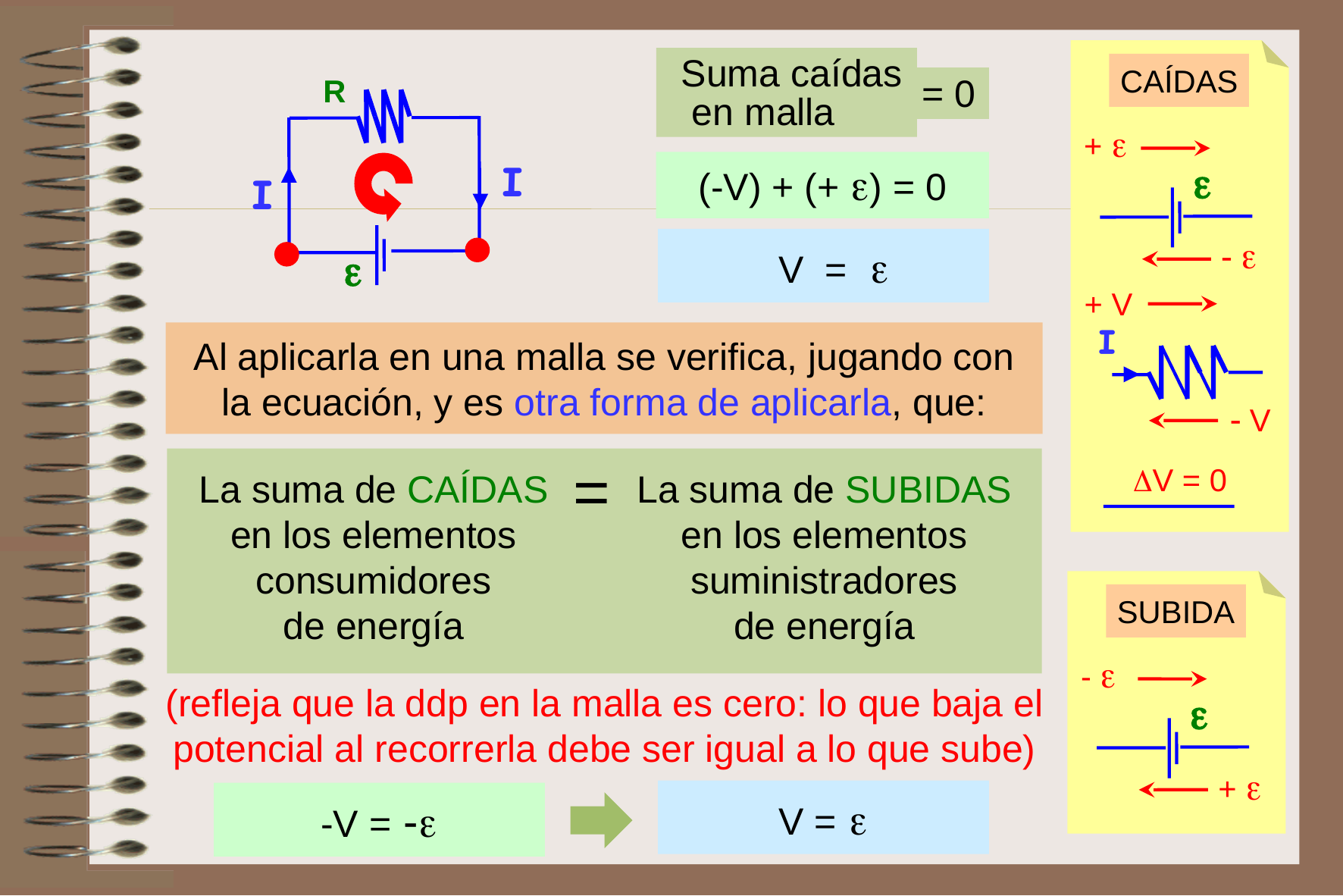

CAÍDAS
+ ε

ε

− ε

+ V

I

− V

ΔV = 0

 Suma caídas
  en malla
= 0
R

I
(-V) + (+ ε) = 0

I

  V  =  ε

ε

Al aplicarla en una malla se verifica, jugando con
la ecuación, y es otra forma de aplicarla, que:
=
La suma de CAÍDAS en los elementos consumidores
de energía
La suma de SUBIDAS en los elementos suministradores
de energía

SUBIDA
- ε

ε

+ ε

(refleja que la ddp en la malla es cero: lo que baja el potencial al recorrerla debe ser igual a lo que sube)
V = ε
-V = -ε